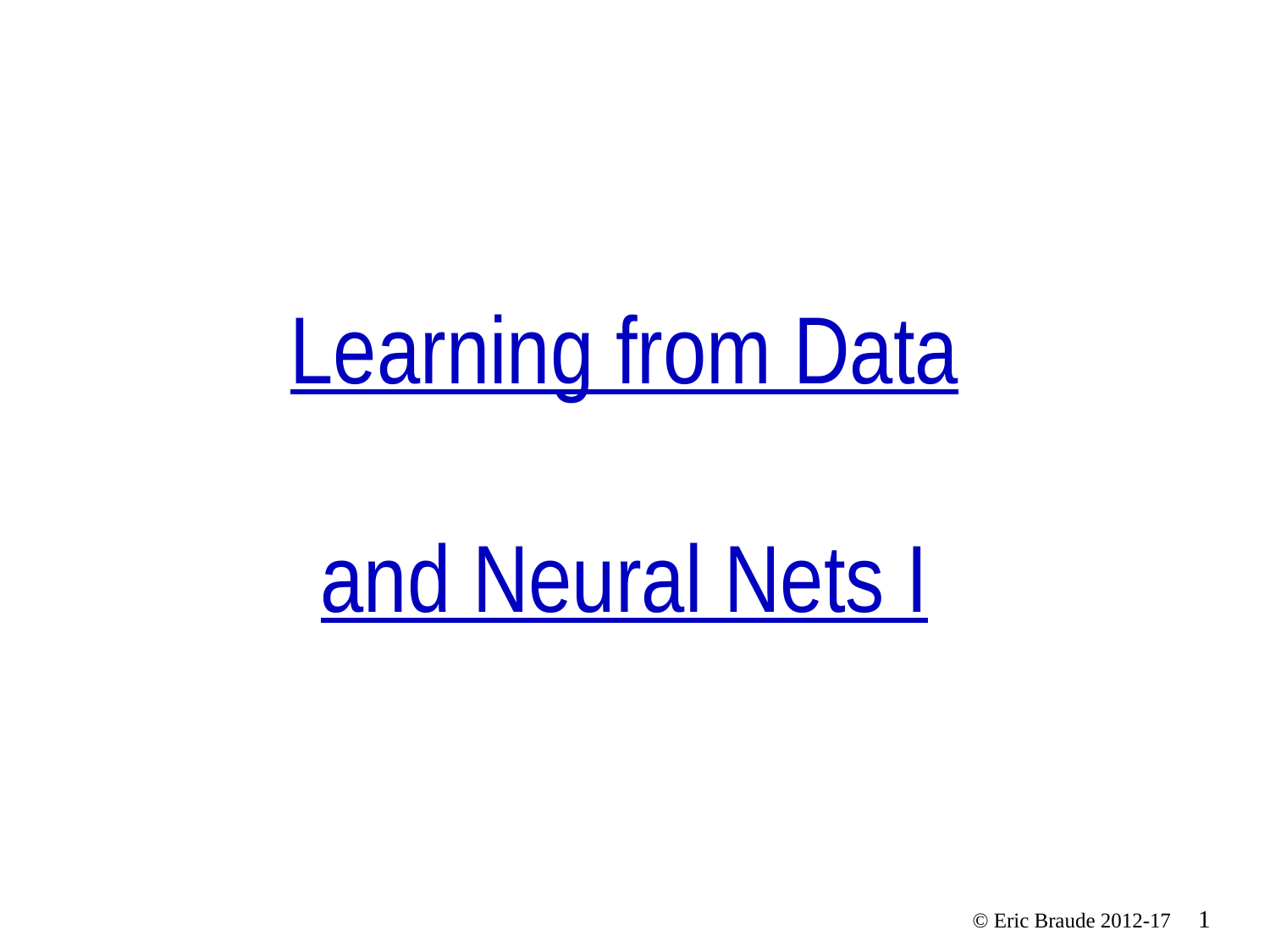

# Learning from Data and Neural Nets I